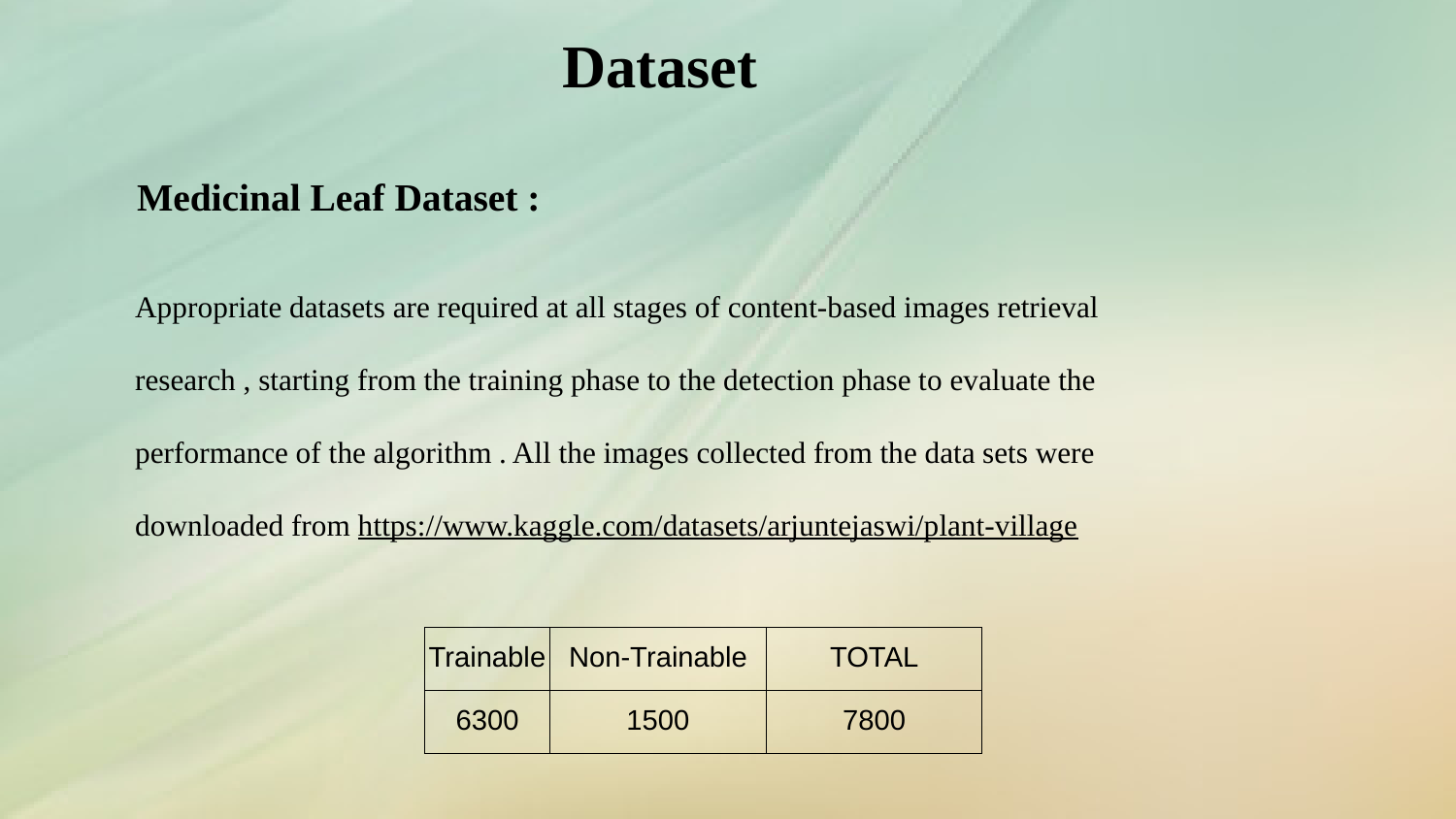

# Dataset
Medicinal Leaf Dataset :
Appropriate datasets are required at all stages of content-based images retrieval
research , starting from the training phase to the detection phase to evaluate the
performance of the algorithm . All the images collected from the data sets were
downloaded from https://www.kaggle.com/datasets/arjuntejaswi/plant-village
| Trainable | Non-Trainable | TOTAL |
| --- | --- | --- |
| 6300 | 1500 | 7800 |